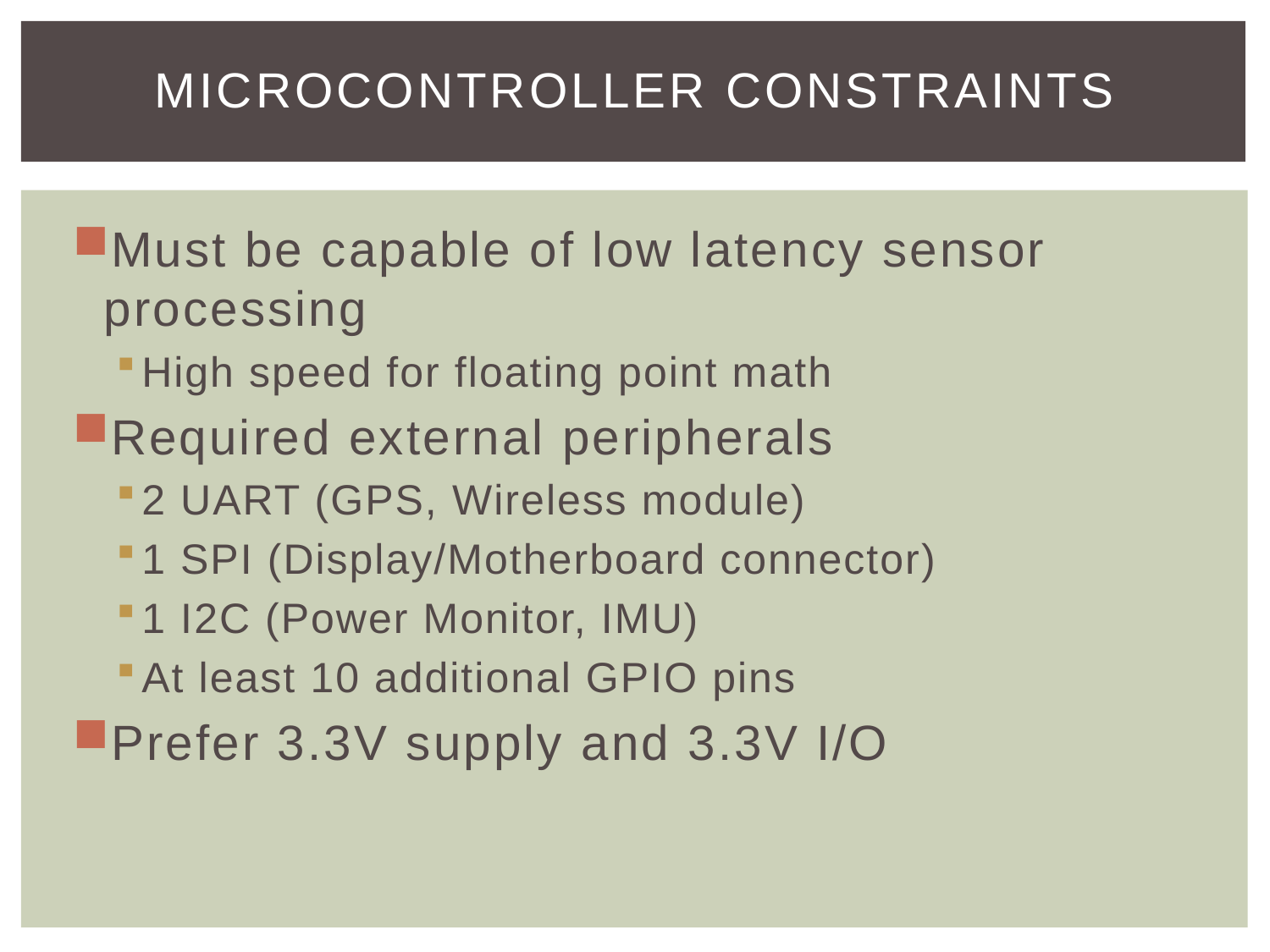

# Microcontroller Constraints
Must be capable of low latency sensor processing
High speed for floating point math
Required external peripherals
2 UART (GPS, Wireless module)
1 SPI (Display/Motherboard connector)
1 I2C (Power Monitor, IMU)
At least 10 additional GPIO pins
Prefer 3.3V supply and 3.3V I/O